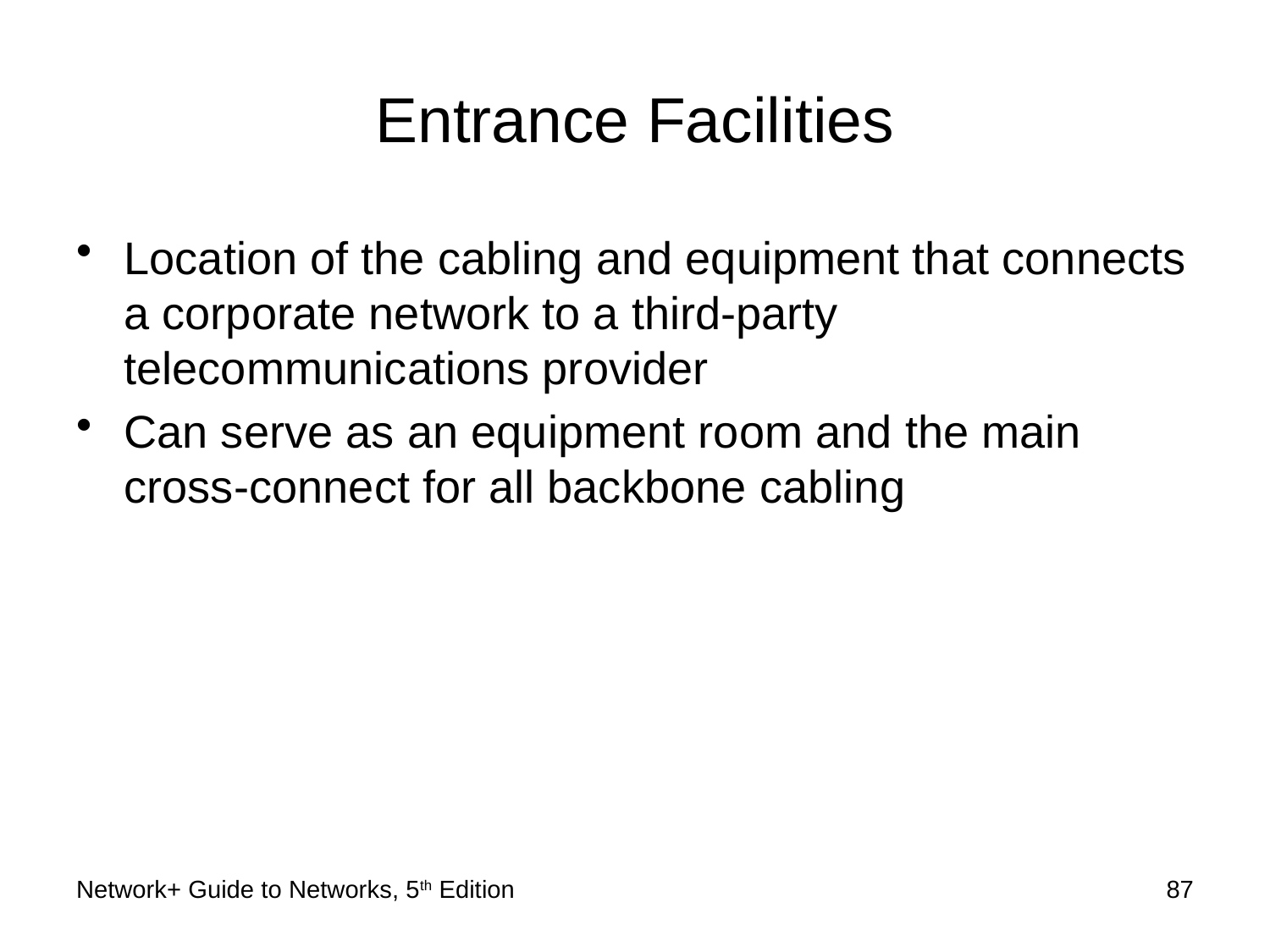

# Entrance Facilities
Location of the cabling and equipment that connects a corporate network to a third-party telecommunications provider
Can serve as an equipment room and the main cross-connect for all backbone cabling

Network+ Guide to Networks, 5th Edition
87